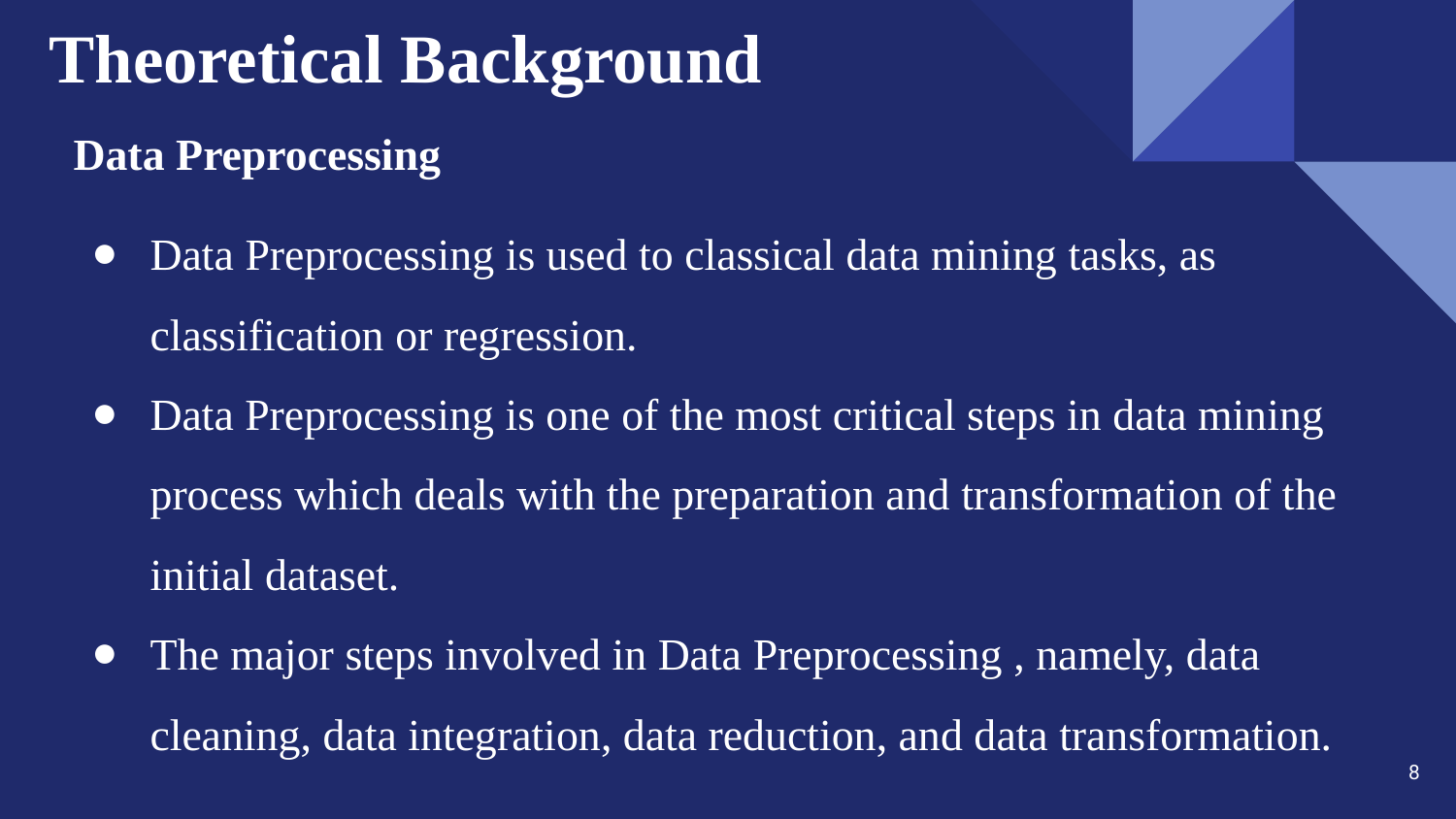

# Theoretical Background
Data Preprocessing
Data Preprocessing is used to classical data mining tasks, as classification or regression.
Data Preprocessing is one of the most critical steps in data mining process which deals with the preparation and transformation of the initial dataset.
The major steps involved in Data Preprocessing , namely, data cleaning, data integration, data reduction, and data transformation.
8